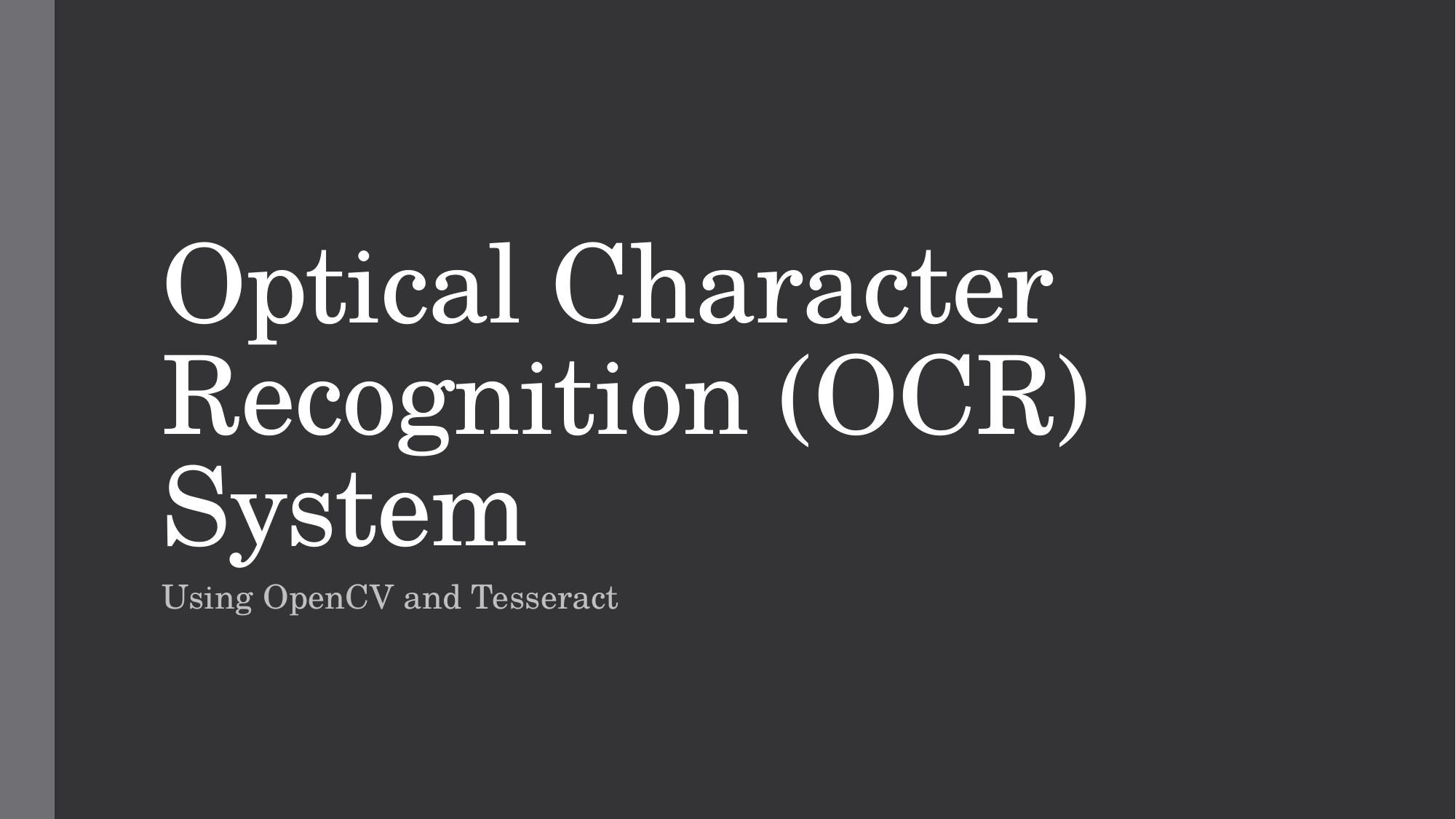

# Optical Character Recognition (OCR) System
Using OpenCV and Tesseract